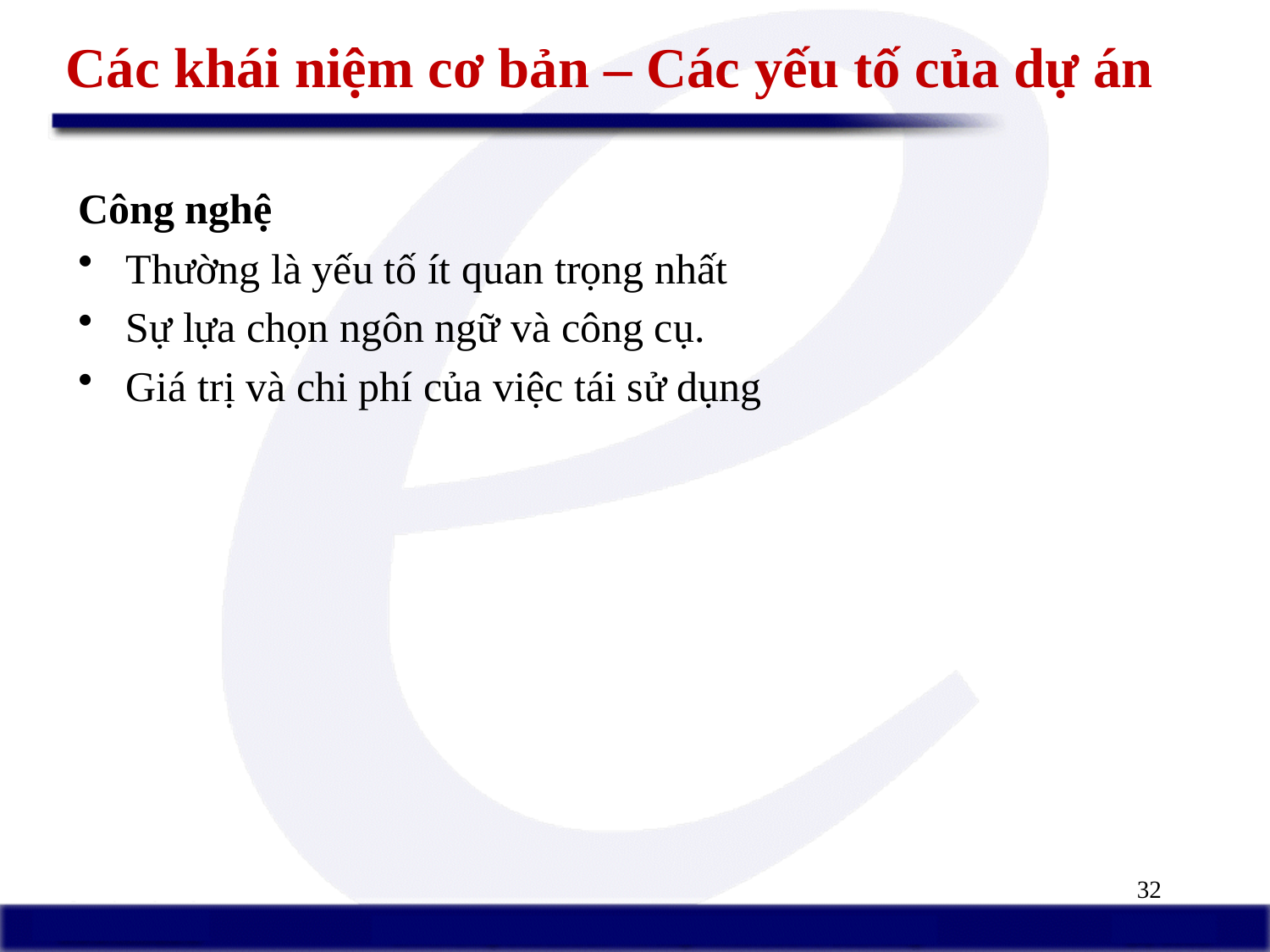

# Các khái niệm cơ bản – Các yếu tố của dự án
Công nghệ
Thường là yếu tố ít quan trọng nhất
Sự lựa chọn ngôn ngữ và công cụ.
Giá trị và chi phí của việc tái sử dụng
32